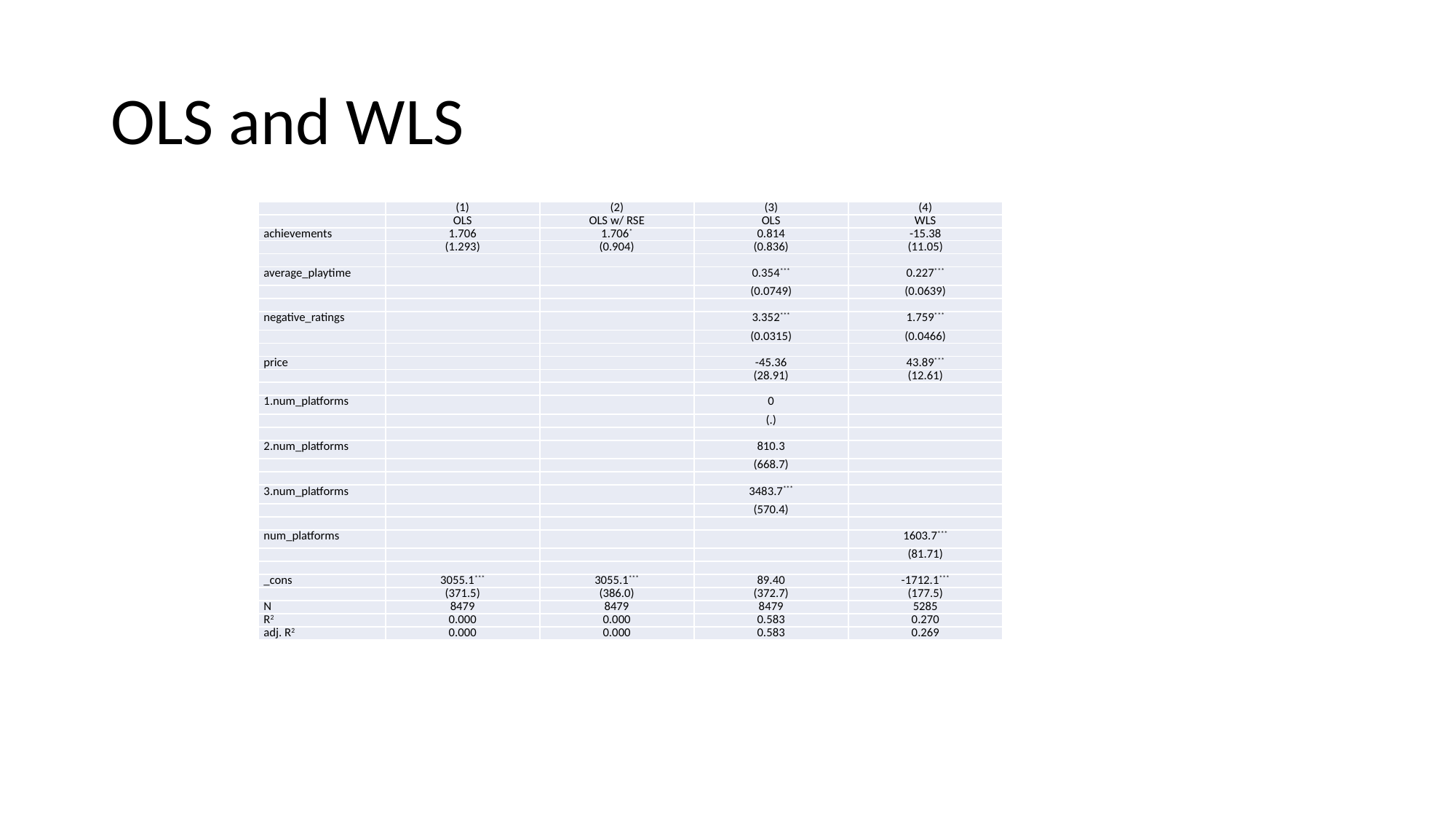

Standard errors in parentheses
* p < 0.10, ** p < 0.05, *** p < 0.01
# OLS and WLS
|  | (1) | (2) | (3) | (4) |
| --- | --- | --- | --- | --- |
|  | OLS | OLS w/ RSE | OLS | WLS |
| achievements | 1.706 | 1.706\* | 0.814 | -15.38 |
|  | (1.293) | (0.904) | (0.836) | (11.05) |
|  |  |  |  |  |
| average\_playtime |  |  | 0.354\*\*\* | 0.227\*\*\* |
|  |  |  | (0.0749) | (0.0639) |
|  |  |  |  |  |
| negative\_ratings |  |  | 3.352\*\*\* | 1.759\*\*\* |
|  |  |  | (0.0315) | (0.0466) |
|  |  |  |  |  |
| price |  |  | -45.36 | 43.89\*\*\* |
|  |  |  | (28.91) | (12.61) |
|  |  |  |  |  |
| 1.num\_platforms |  |  | 0 |  |
|  |  |  | (.) |  |
|  |  |  |  |  |
| 2.num\_platforms |  |  | 810.3 |  |
|  |  |  | (668.7) |  |
|  |  |  |  |  |
| 3.num\_platforms |  |  | 3483.7\*\*\* |  |
|  |  |  | (570.4) |  |
|  |  |  |  |  |
| num\_platforms |  |  |  | 1603.7\*\*\* |
|  |  |  |  | (81.71) |
|  |  |  |  |  |
| \_cons | 3055.1\*\*\* | 3055.1\*\*\* | 89.40 | -1712.1\*\*\* |
|  | (371.5) | (386.0) | (372.7) | (177.5) |
| N | 8479 | 8479 | 8479 | 5285 |
| R2 | 0.000 | 0.000 | 0.583 | 0.270 |
| adj. R2 | 0.000 | 0.000 | 0.583 | 0.269 |